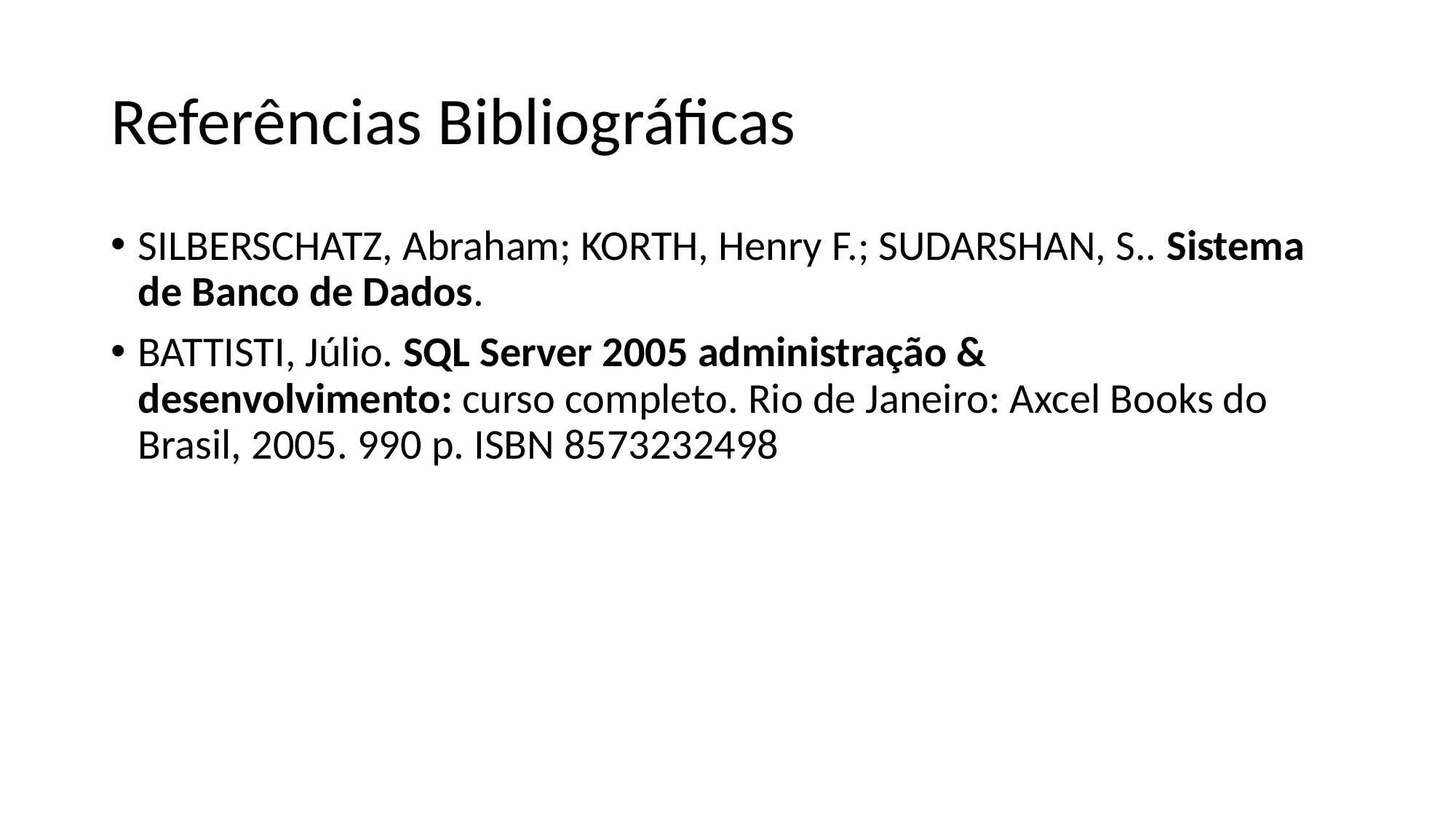

# Referências Bibliográficas
SILBERSCHATZ, Abraham; KORTH, Henry F.; SUDARSHAN, S.. Sistema de Banco de Dados.
BATTISTI, Júlio. SQL Server 2005 administração & desenvolvimento: curso completo. Rio de Janeiro: Axcel Books do Brasil, 2005. 990 p. ISBN 8573232498